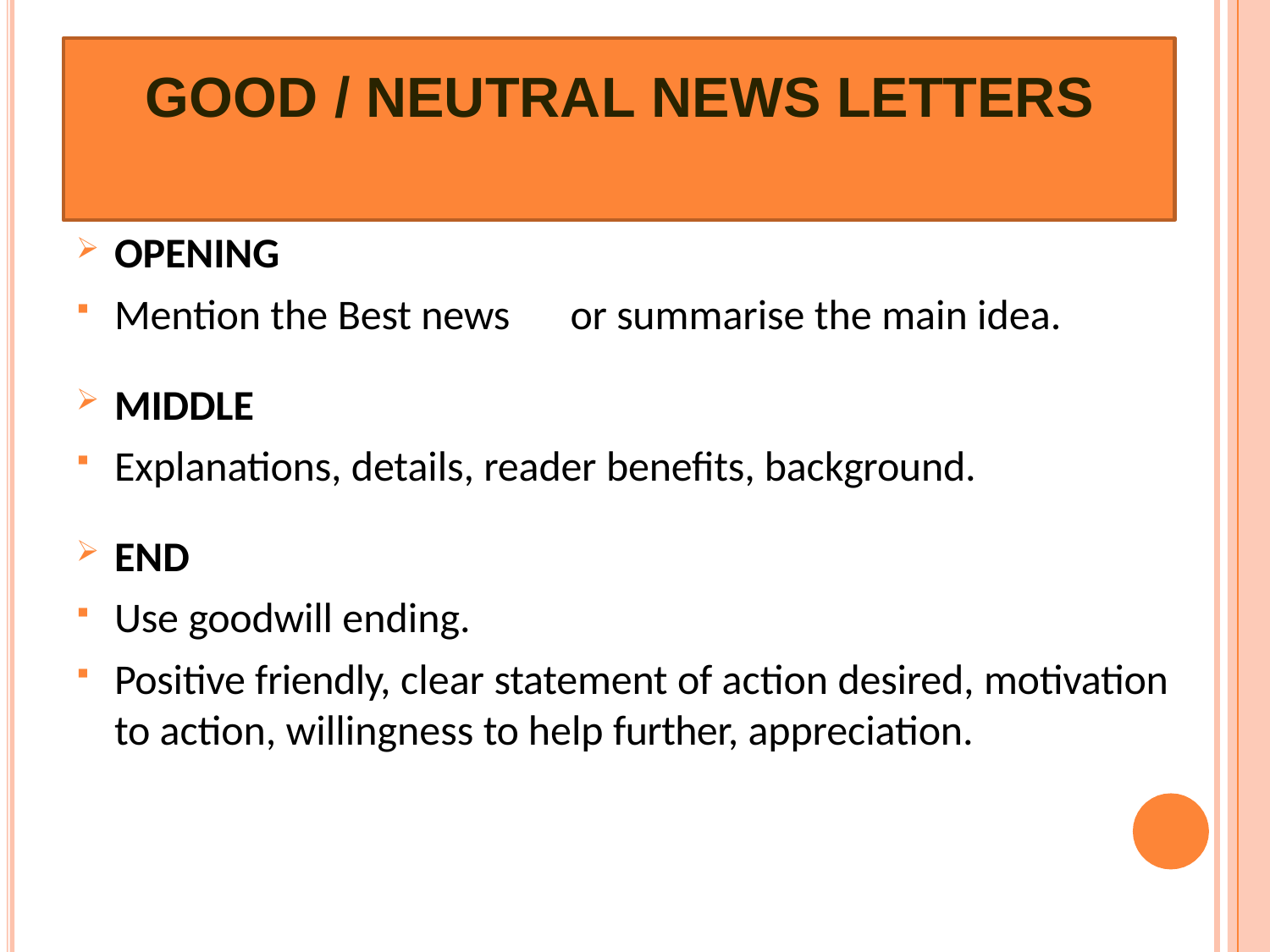

# GOOD / NEUTRAL NEWS LETTERS
OPENING
Mention the Best news	or summarise the main idea.

MIDDLE
Explanations, details, reader benefits, background.

END
Use goodwill ending.
Positive friendly, clear statement of action desired, motivation  to action, willingness to help further, appreciation.